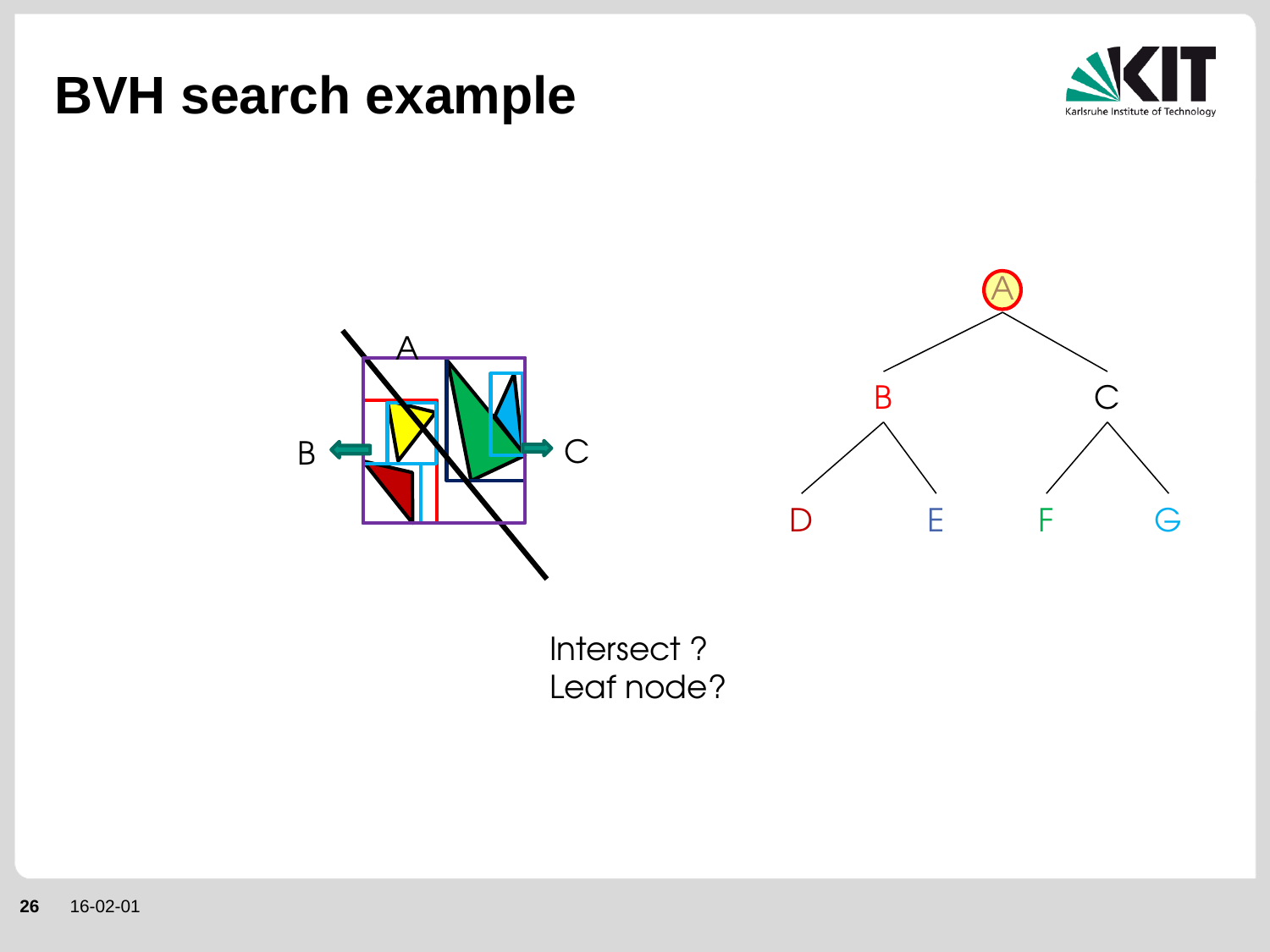

# BVH search example

A

A

B
C

C
B

D
E
F
G
Intersect ?
Leaf node?